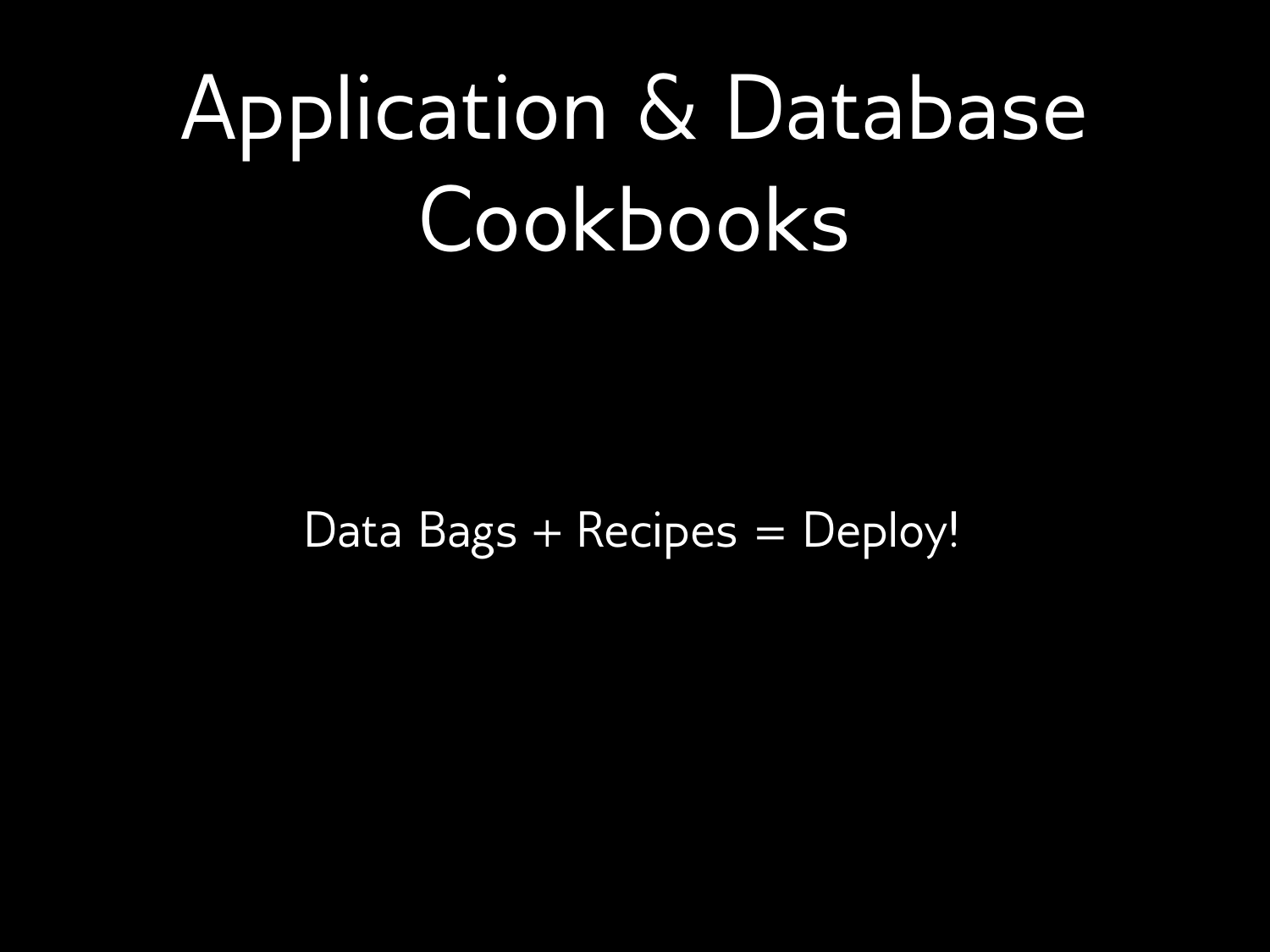

# Application & Database Cookbooks
Data Bags + Recipes = Deploy!